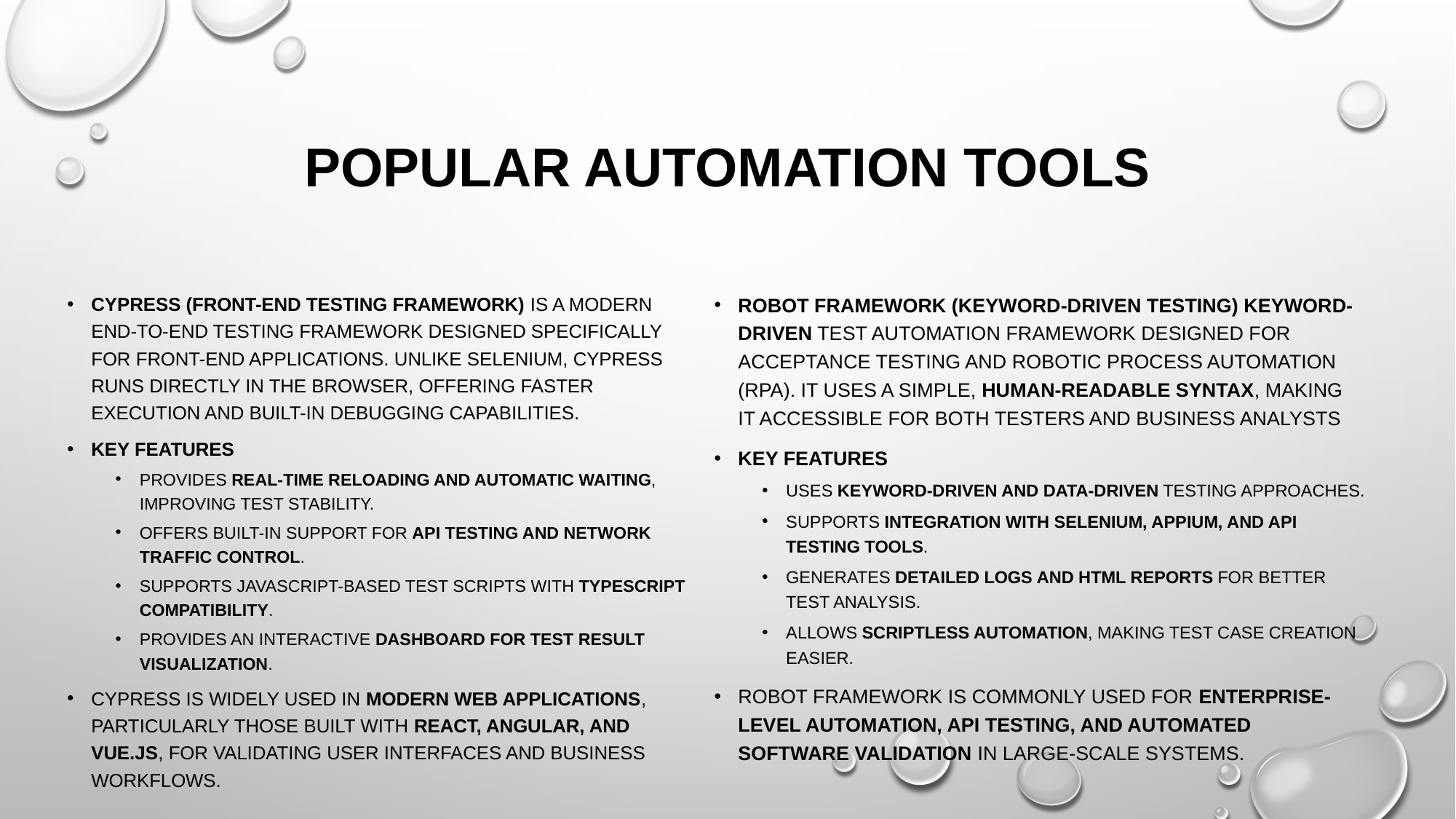

# Popular Automation Tools
Cypress (Front-End Testing Framework) is a modern end-to-end testing framework designed specifically for front-end applications. Unlike Selenium, Cypress runs directly in the browser, offering faster execution and built-in debugging capabilities.
Key Features
Provides real-time reloading and automatic waiting, improving test stability.
Offers built-in support for API testing and network traffic control.
Supports JavaScript-based test scripts with TypeScript compatibility.
Provides an interactive dashboard for test result visualization.
Cypress is widely used in modern web applications, particularly those built with React, Angular, and Vue.js, for validating user interfaces and business workflows.

Robot Framework (Keyword-Driven Testing) keyword-driven test automation framework designed for acceptance testing and robotic process automation (RPA). It uses a simple, human-readable syntax, making it accessible for both testers and business analysts
Key Features
Uses keyword-driven and data-driven testing approaches.
Supports integration with Selenium, Appium, and API testing tools.
Generates detailed logs and HTML reports for better test analysis.
Allows scriptless automation, making test case creation easier.
Robot Framework is commonly used for enterprise-level automation, API testing, and automated software validation in large-scale systems.